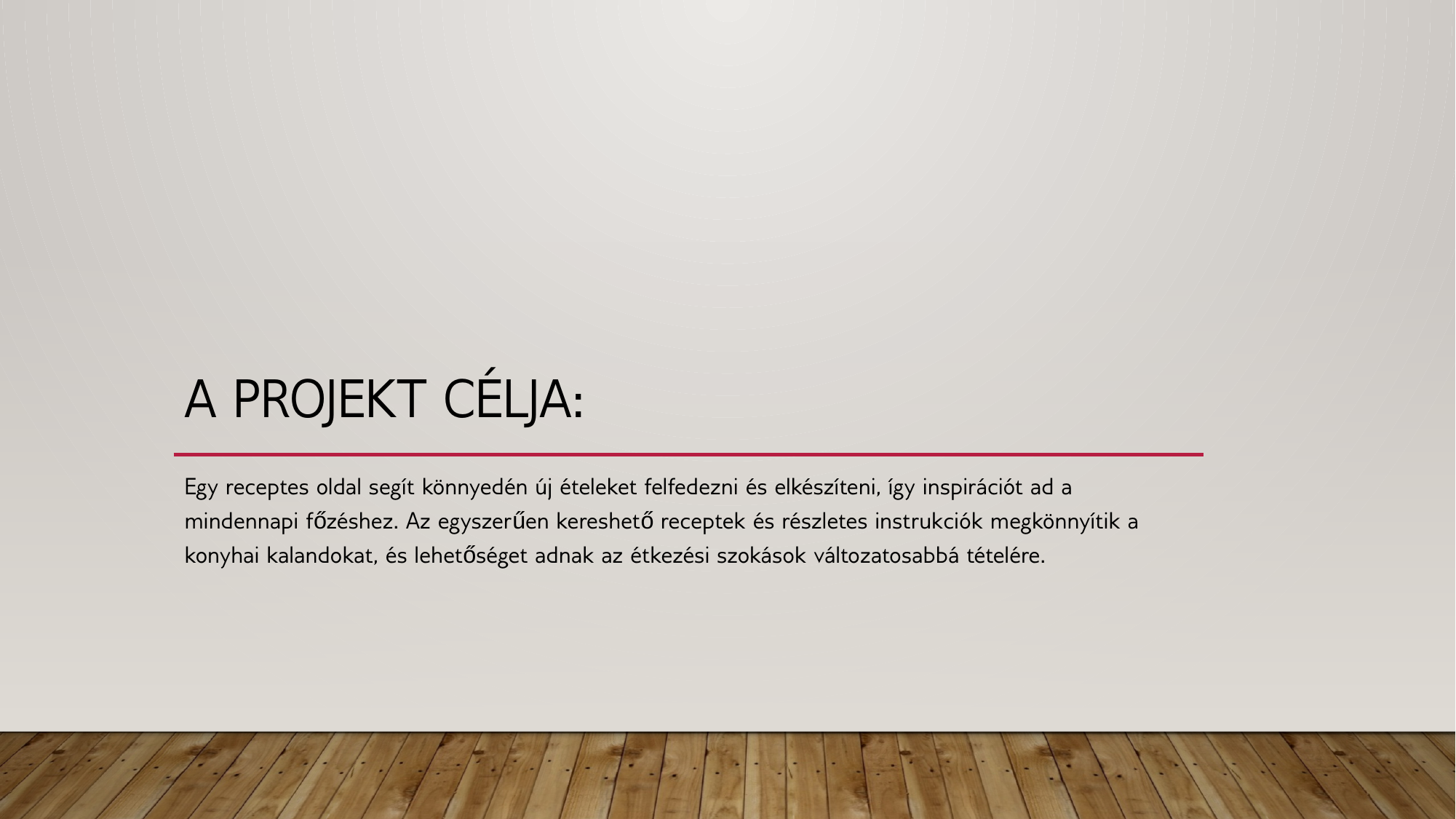

# A projekt célja:
Egy receptes oldal segít könnyedén új ételeket felfedezni és elkészíteni, így inspirációt ad a mindennapi főzéshez. Az egyszerűen kereshető receptek és részletes instrukciók megkönnyítik a konyhai kalandokat, és lehetőséget adnak az étkezési szokások változatosabbá tételére.